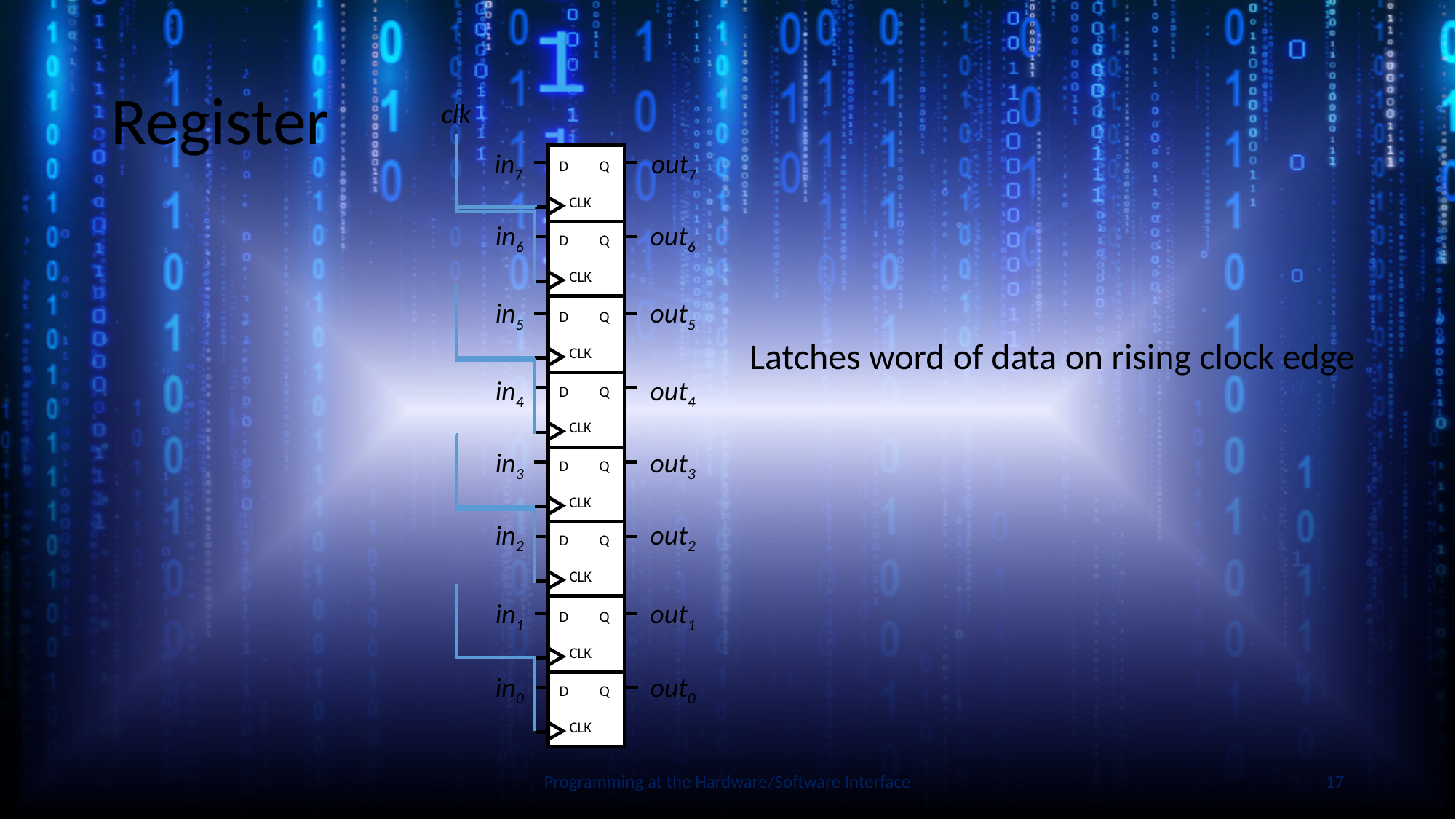

# Register
clk
in7
out7
D         Q

   CLK

in6
out6
D         Q

   CLK

in5
out5
D         Q

   CLK

Latches word of data on rising clock edge
in4
out4
D         Q

   CLK

in3
out3
D         Q

   CLK

Slide by Bohn
in2
out2
D         Q

   CLK

in1
out1
D         Q

   CLK

in0
out0
D         Q

   CLK

Programming at the Hardware/Software Interface
17